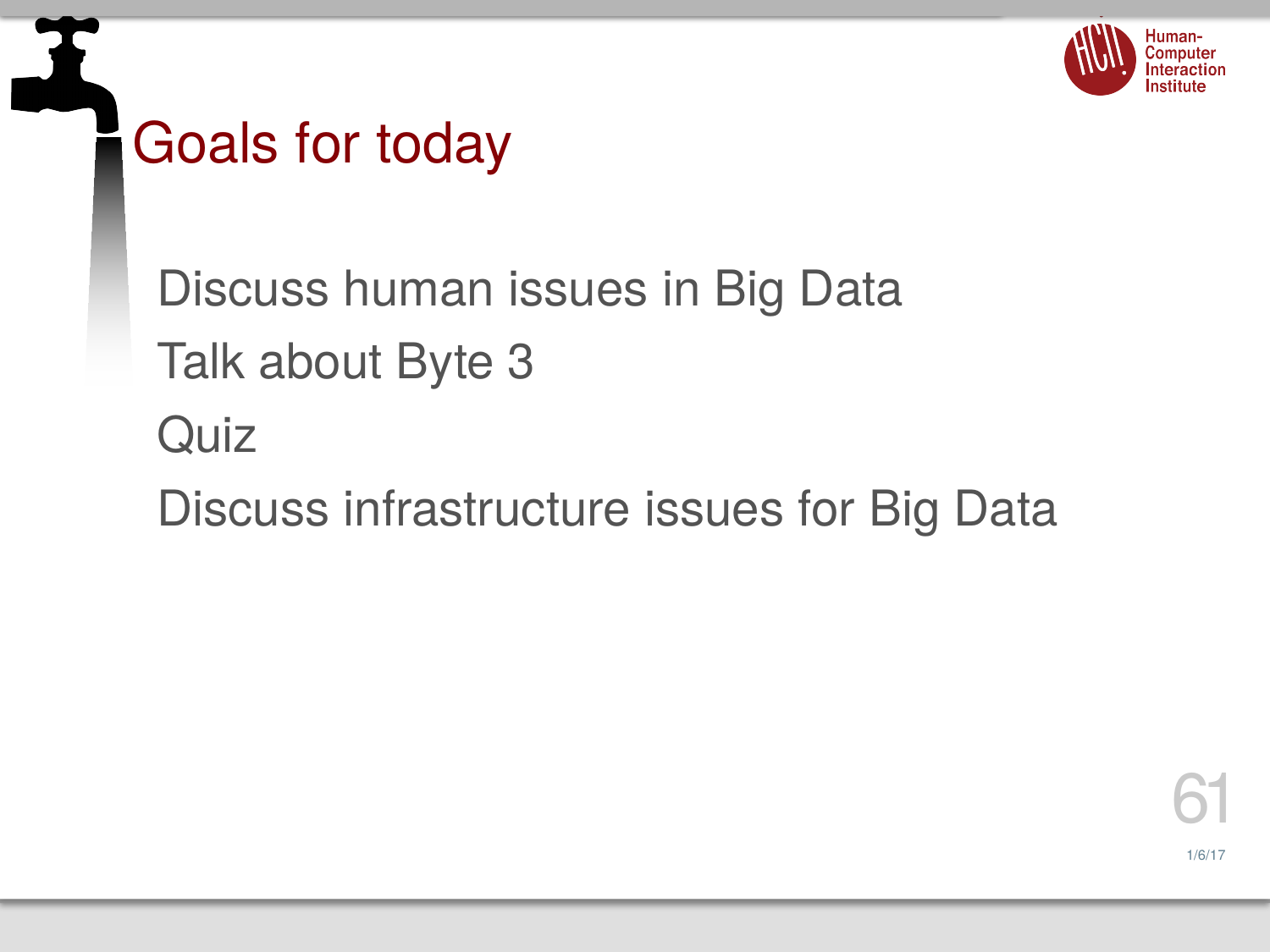

# Goals for today
Discuss human issues in Big Data
Talk about Byte 3
Quiz
Discuss infrastructure issues for Big Data
61
1/6/17